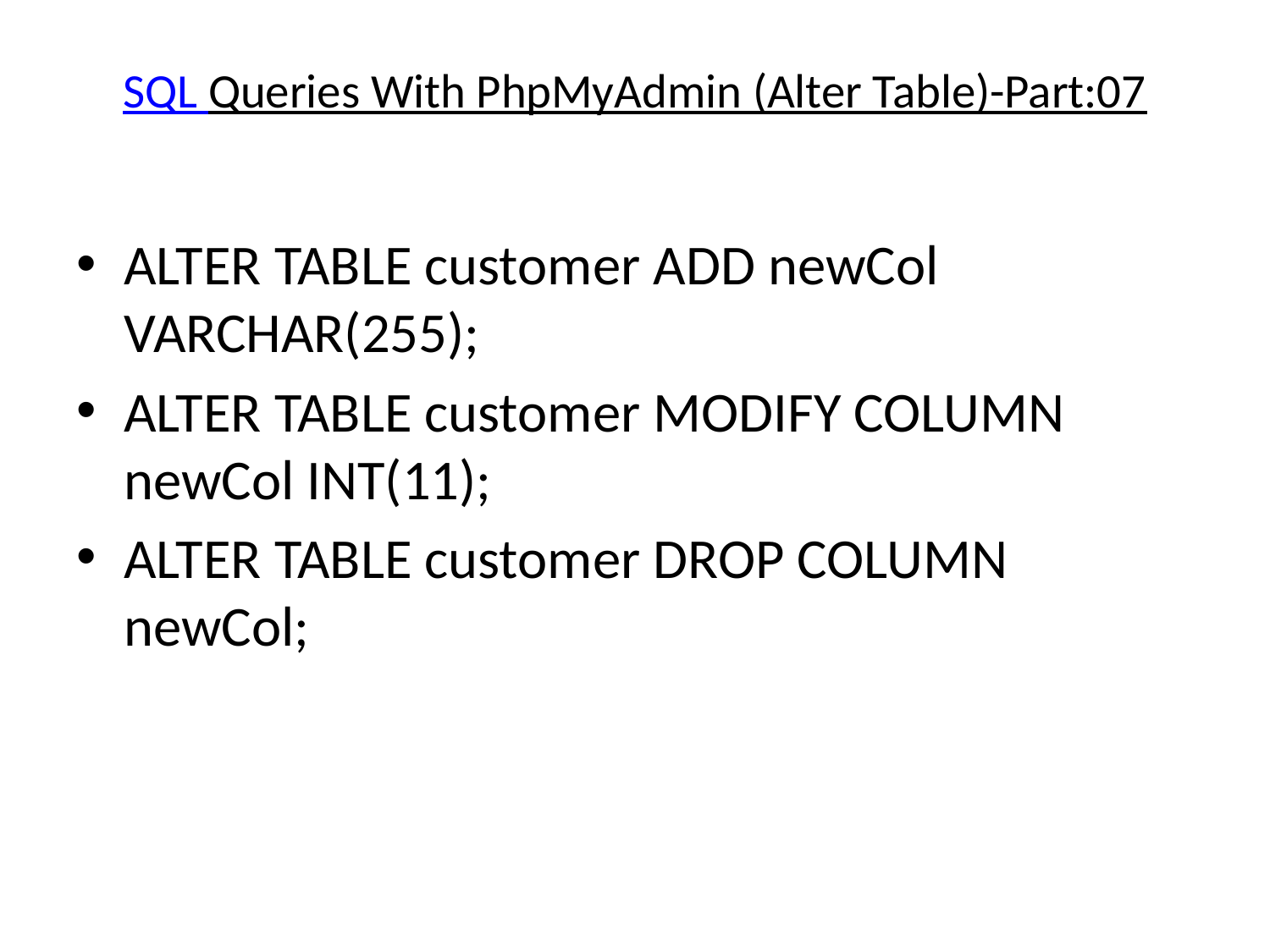

# SQL Queries With PhpMyAdmin (Alter Table)-Part:07
ALTER TABLE customer ADD newCol VARCHAR(255);
ALTER TABLE customer MODIFY COLUMN newCol INT(11);
ALTER TABLE customer DROP COLUMN newCol;